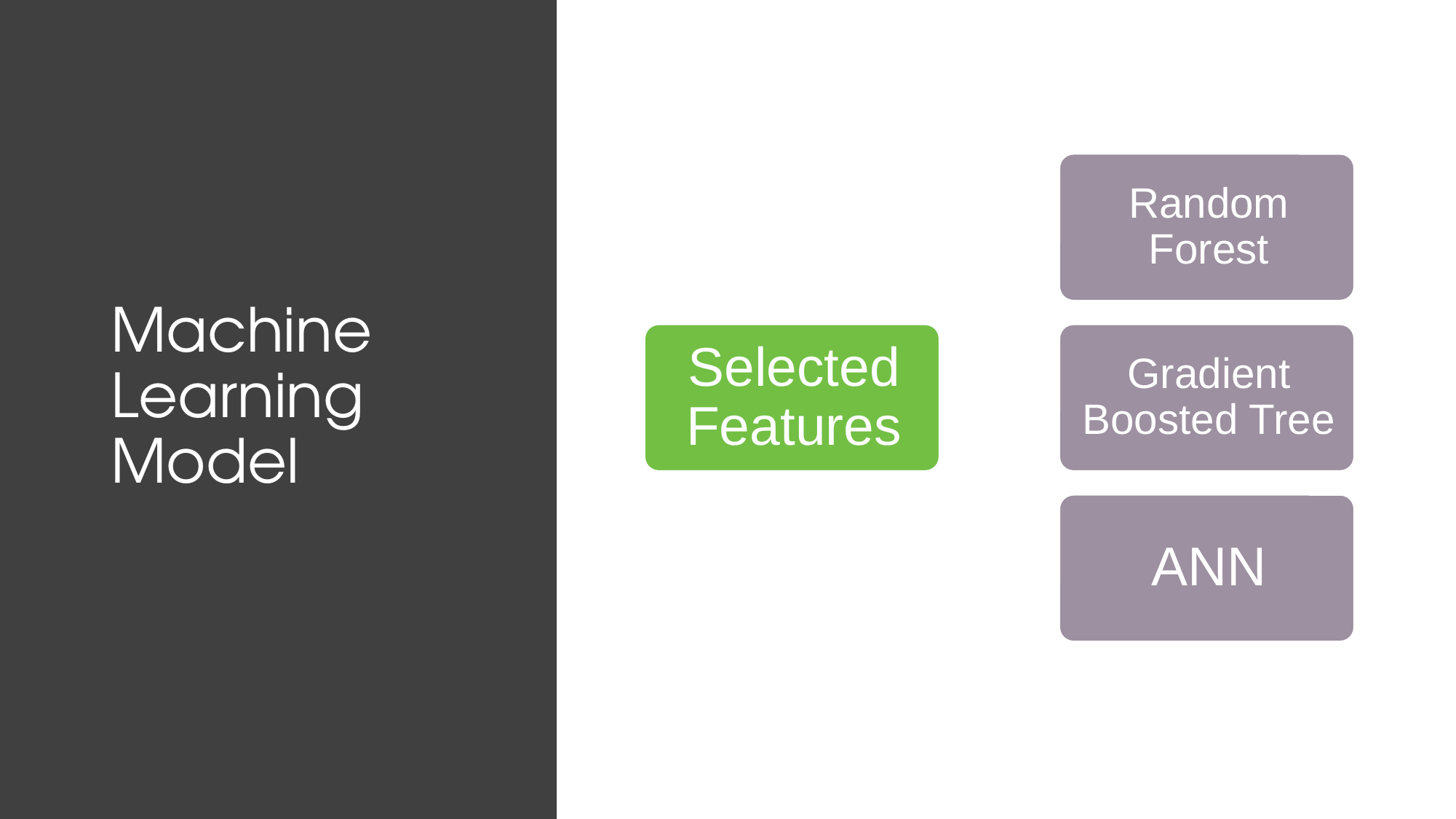

Machine Learning Model
Random Forest

Selected Features
Gradient Boosted Tree

ANN